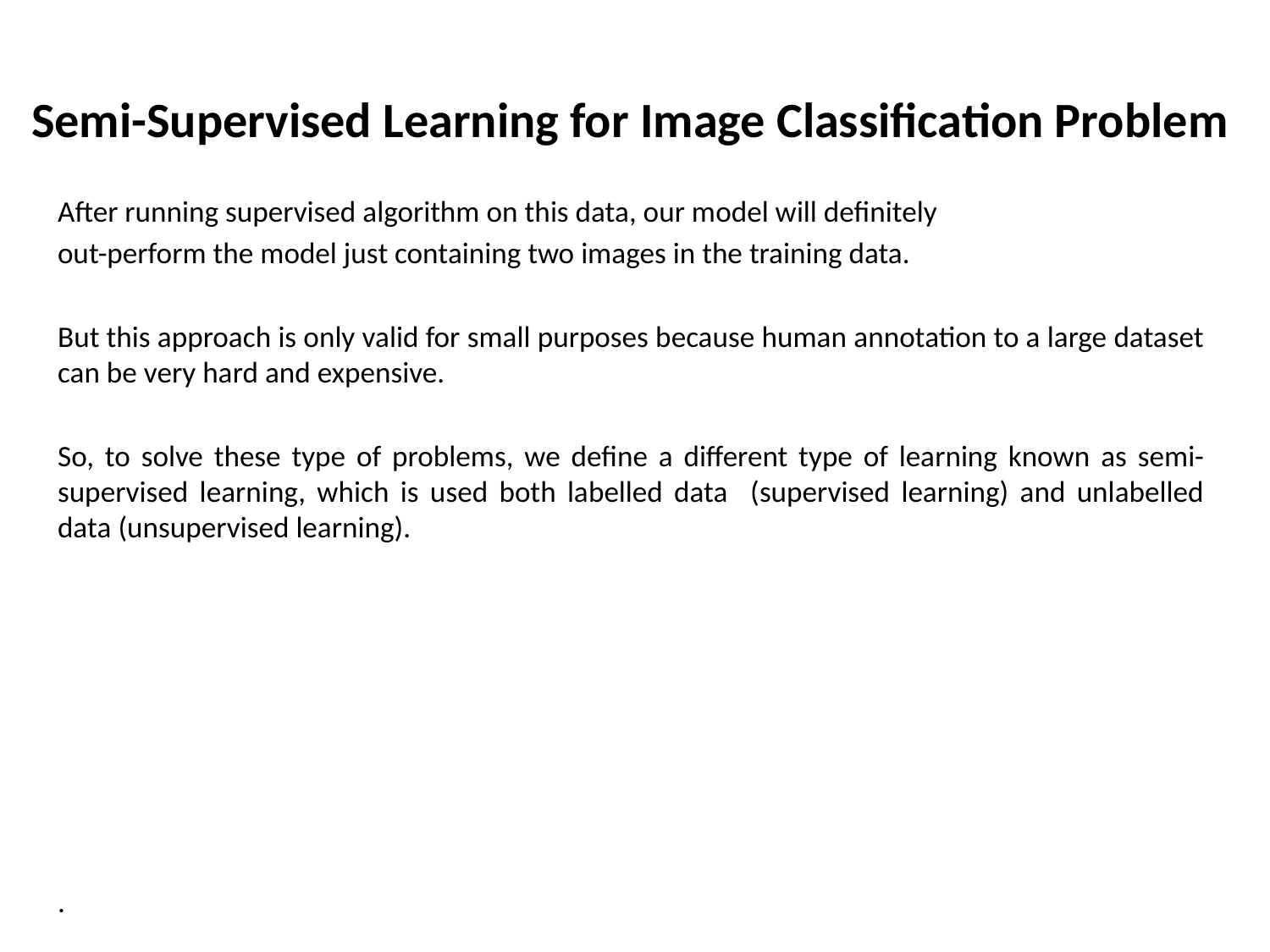

# Semi-Supervised Learning for Image Classification Problem
After running supervised algorithm on this data, our model will definitely
out-perform the model just containing two images in the training data.

But this approach is only valid for small purposes because human annotation to a large dataset can be very hard and expensive.

So, to solve these type of problems, we define a different type of learning known as semi-supervised learning, which is used both labelled data  (supervised learning) and unlabelled data (unsupervised learning).

.